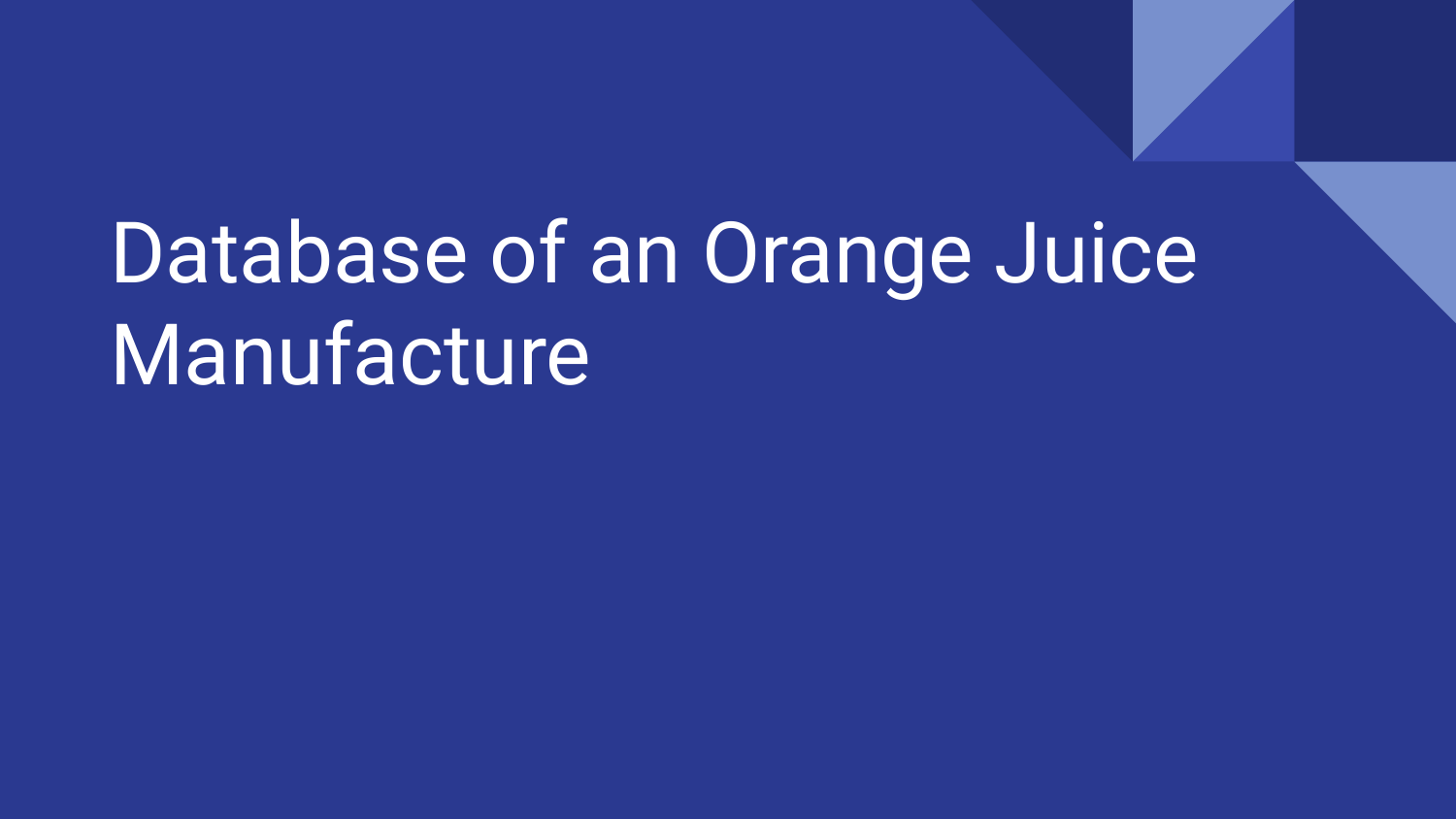

# Database of an Orange Juice Manufacture